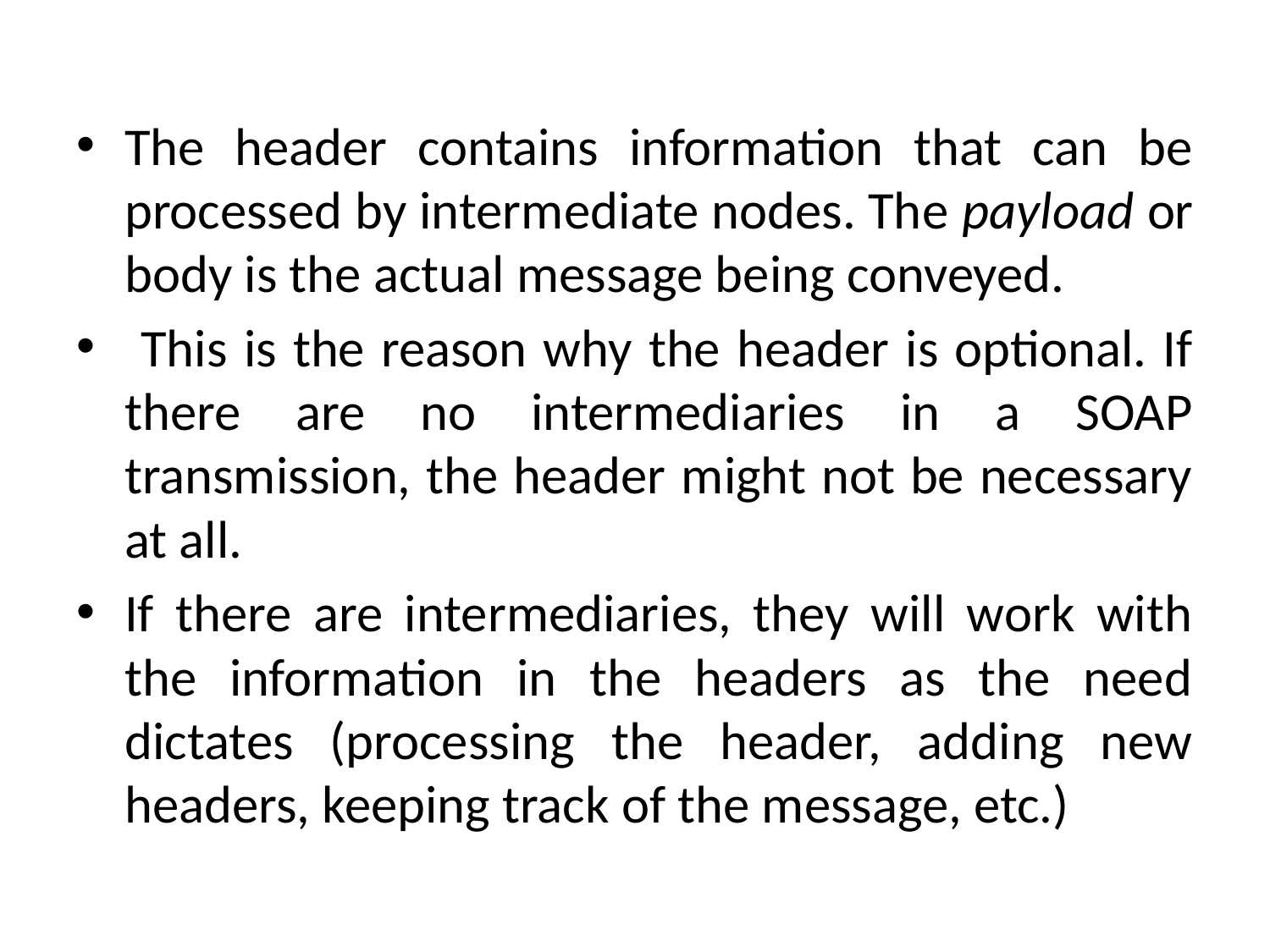

The header contains information that can be processed by intermediate nodes. The payload or body is the actual message being conveyed.
 This is the reason why the header is optional. If there are no intermediaries in a SOAP transmission, the header might not be necessary at all.
If there are intermediaries, they will work with the information in the headers as the need dictates (processing the header, adding new headers, keeping track of the message, etc.)